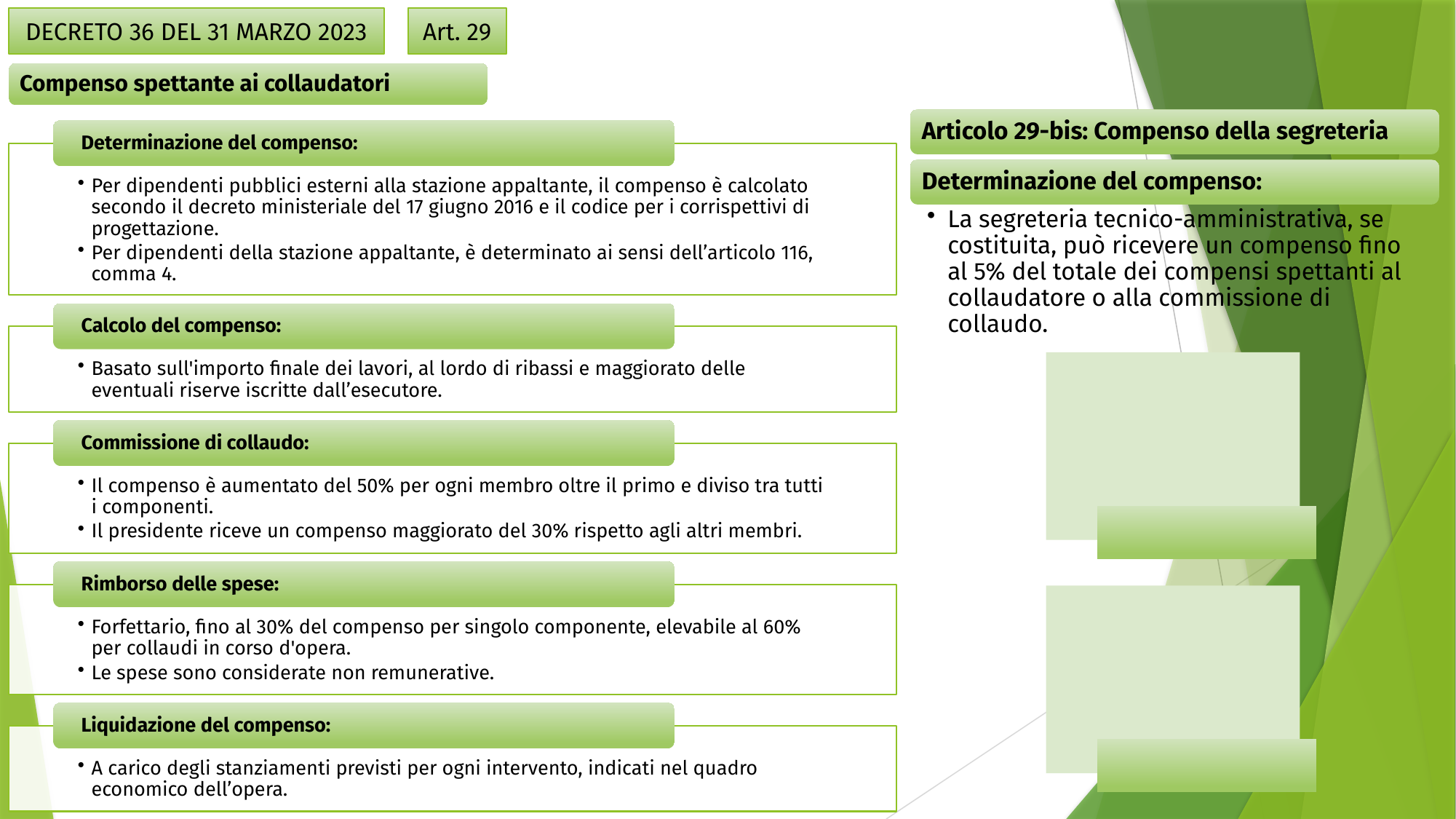

DECRETO 36 DEL 31 MARZO 2023
Art. 29
Compenso spettante ai collaudatori
Articolo 29-bis: Compenso della segreteria
Determinazione del compenso:
La segreteria tecnico-amministrativa, se costituita, può ricevere un compenso fino al 5% del totale dei compensi spettanti al collaudatore o alla commissione di collaudo.
Per dipendenti pubblici esterni alla stazione appaltante, il compenso è calcolato secondo il decreto ministeriale del 17 giugno 2016 e il codice per i corrispettivi di progettazione.
Per dipendenti della stazione appaltante, è determinato ai sensi dell’articolo 116, comma 4.
Determinazione del compenso:
Basato sull'importo finale dei lavori, al lordo di ribassi e maggiorato delle eventuali riserve iscritte dall’esecutore.
Calcolo del compenso:
Il compenso è aumentato del 50% per ogni membro oltre il primo e diviso tra tutti i componenti.
Il presidente riceve un compenso maggiorato del 30% rispetto agli altri membri.
Commissione di collaudo:
Forfettario, fino al 30% del compenso per singolo componente, elevabile al 60% per collaudi in corso d'opera.
Le spese sono considerate non remunerative.
Rimborso delle spese:
A carico degli stanziamenti previsti per ogni intervento, indicati nel quadro economico dell’opera.
Liquidazione del compenso: